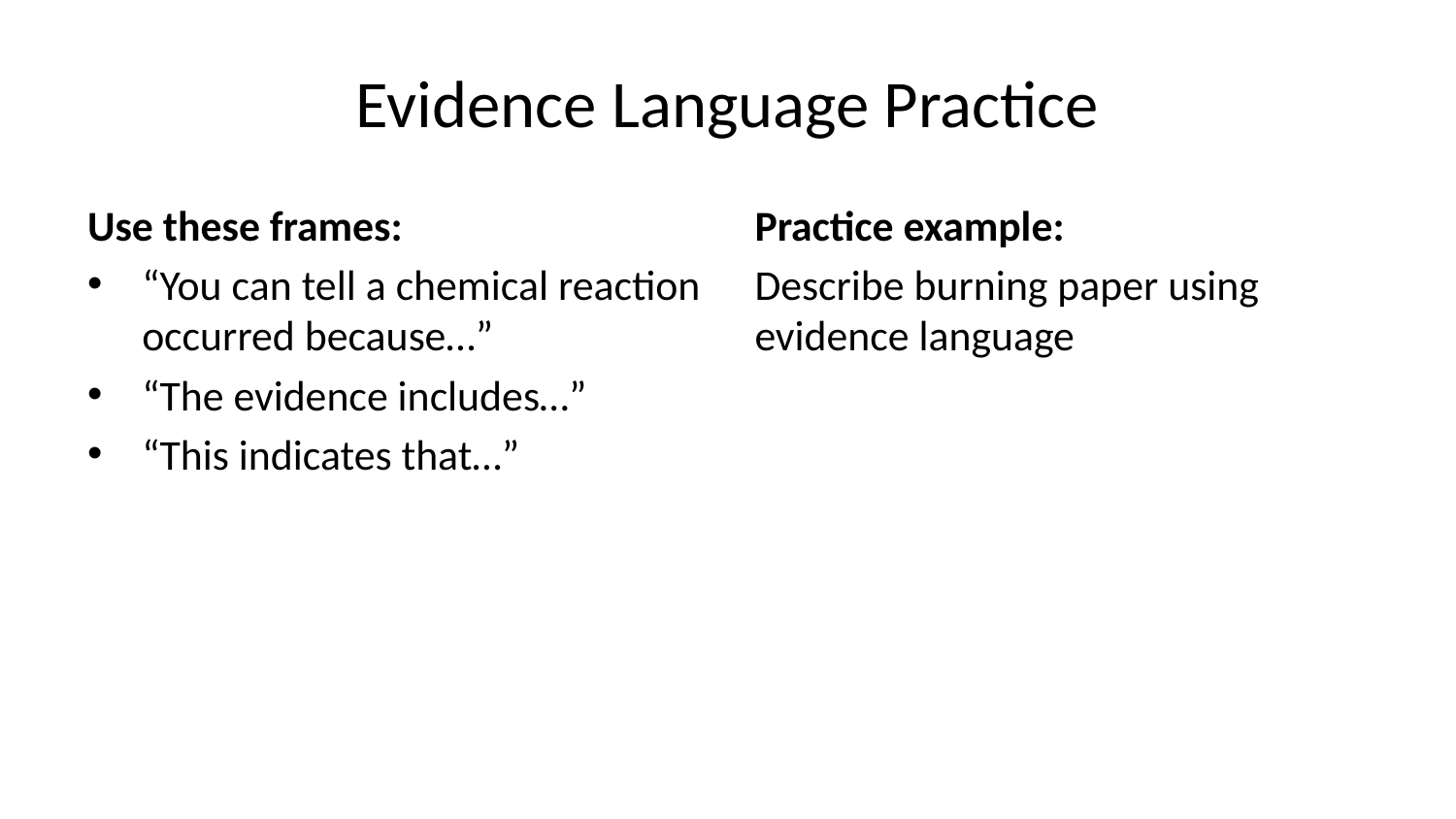

# Evidence Language Practice
Use these frames:
“You can tell a chemical reaction occurred because…”
“The evidence includes…”
“This indicates that…”
Practice example:
Describe burning paper using evidence language